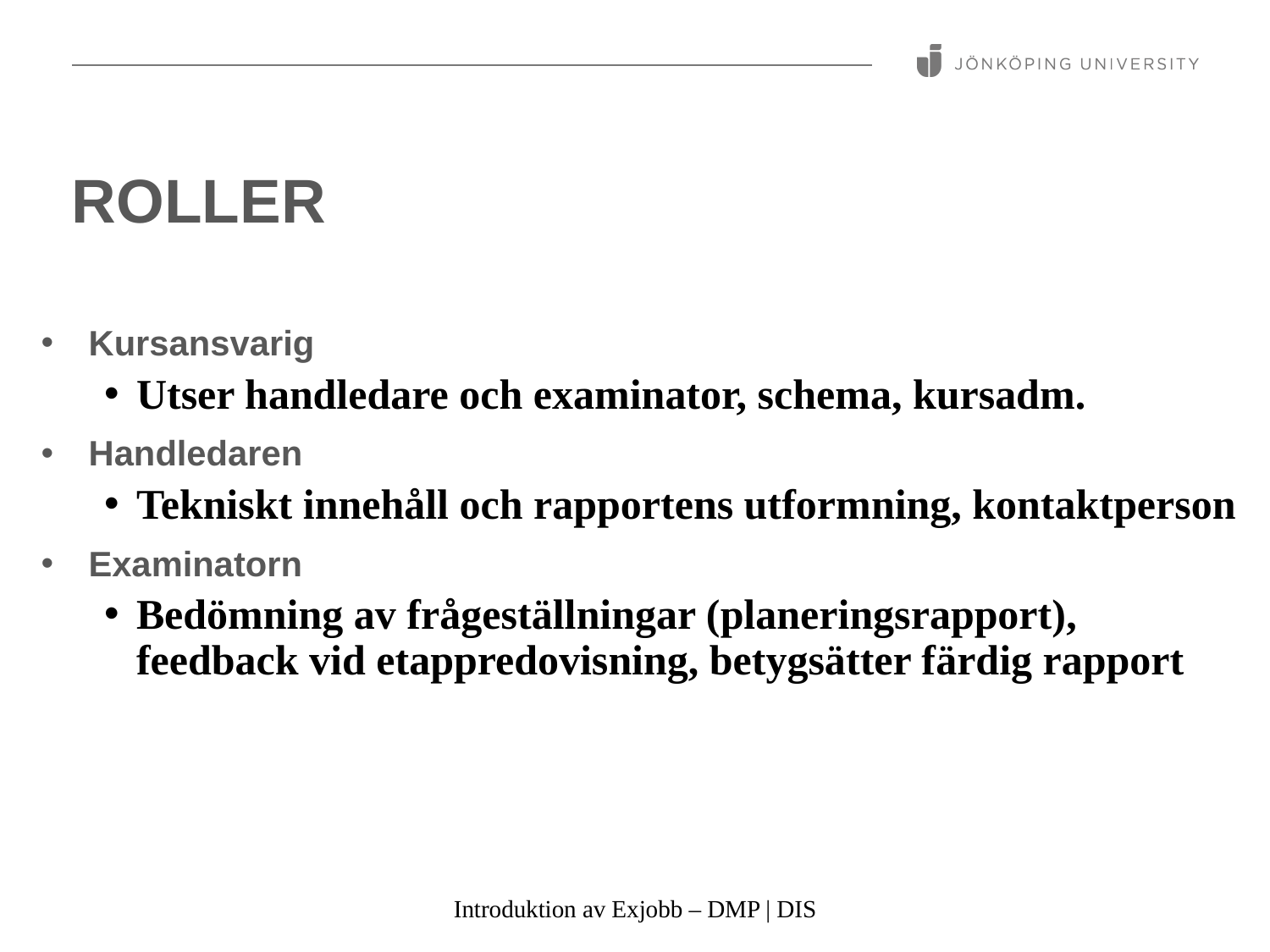

# ROLLER
Kursansvarig
Utser handledare och examinator, schema, kursadm.
Handledaren
Tekniskt innehåll och rapportens utformning, kontaktperson
Examinatorn
Bedömning av frågeställningar (planeringsrapport), feedback vid etappredovisning, betygsätter färdig rapport
Introduktion av Exjobb – DMP | DIS